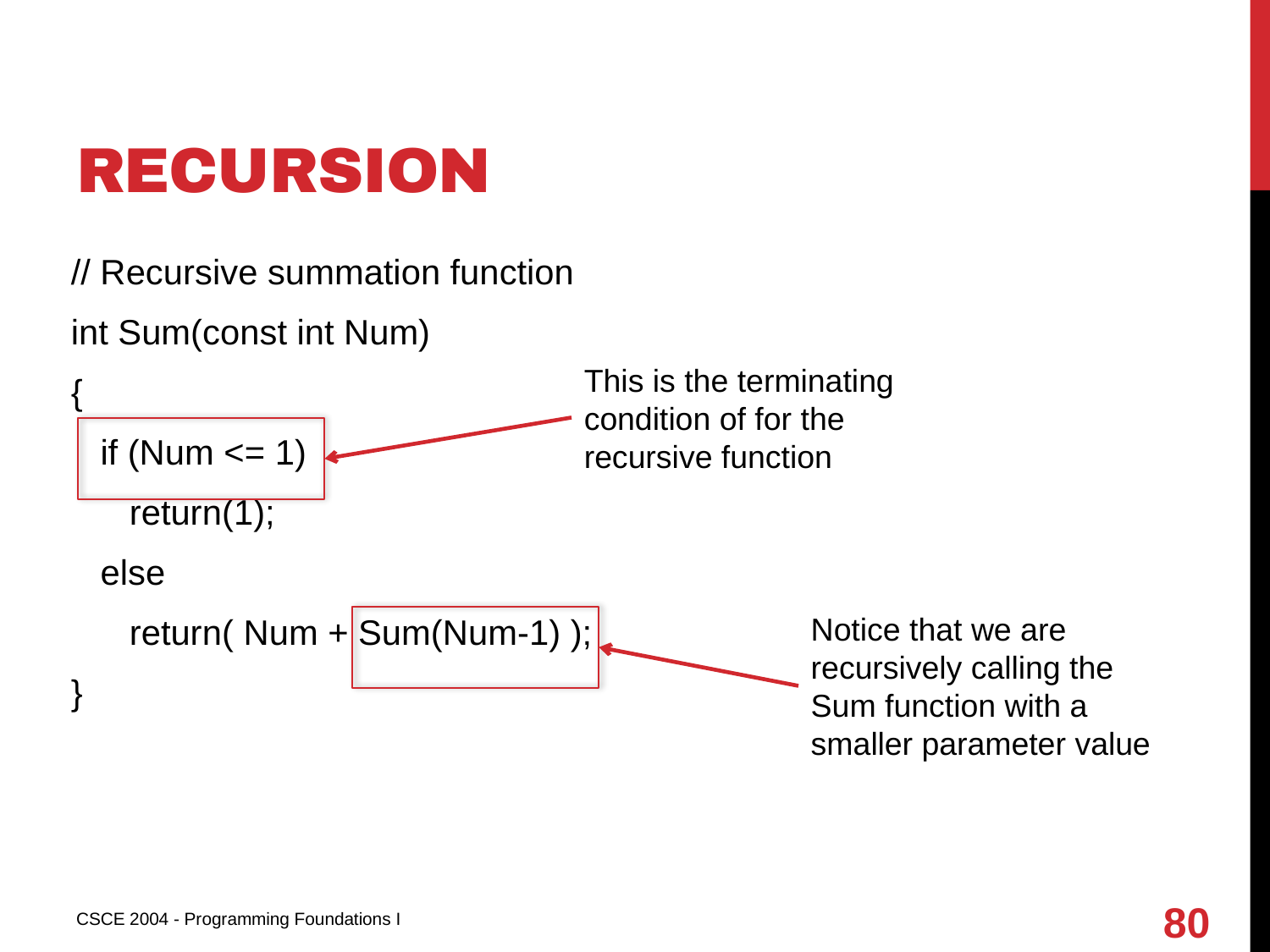

# recursion
// Recursive summation function
int Sum(const int Num)
{
   if (Num <= 1)
      return(1);
   else
      return( Num + Sum(Num-1) );
}

This is the terminating condition of for the recursive function

Notice that we are recursively calling the Sum function with a smaller parameter value

80
CSCE 2004 - Programming Foundations I